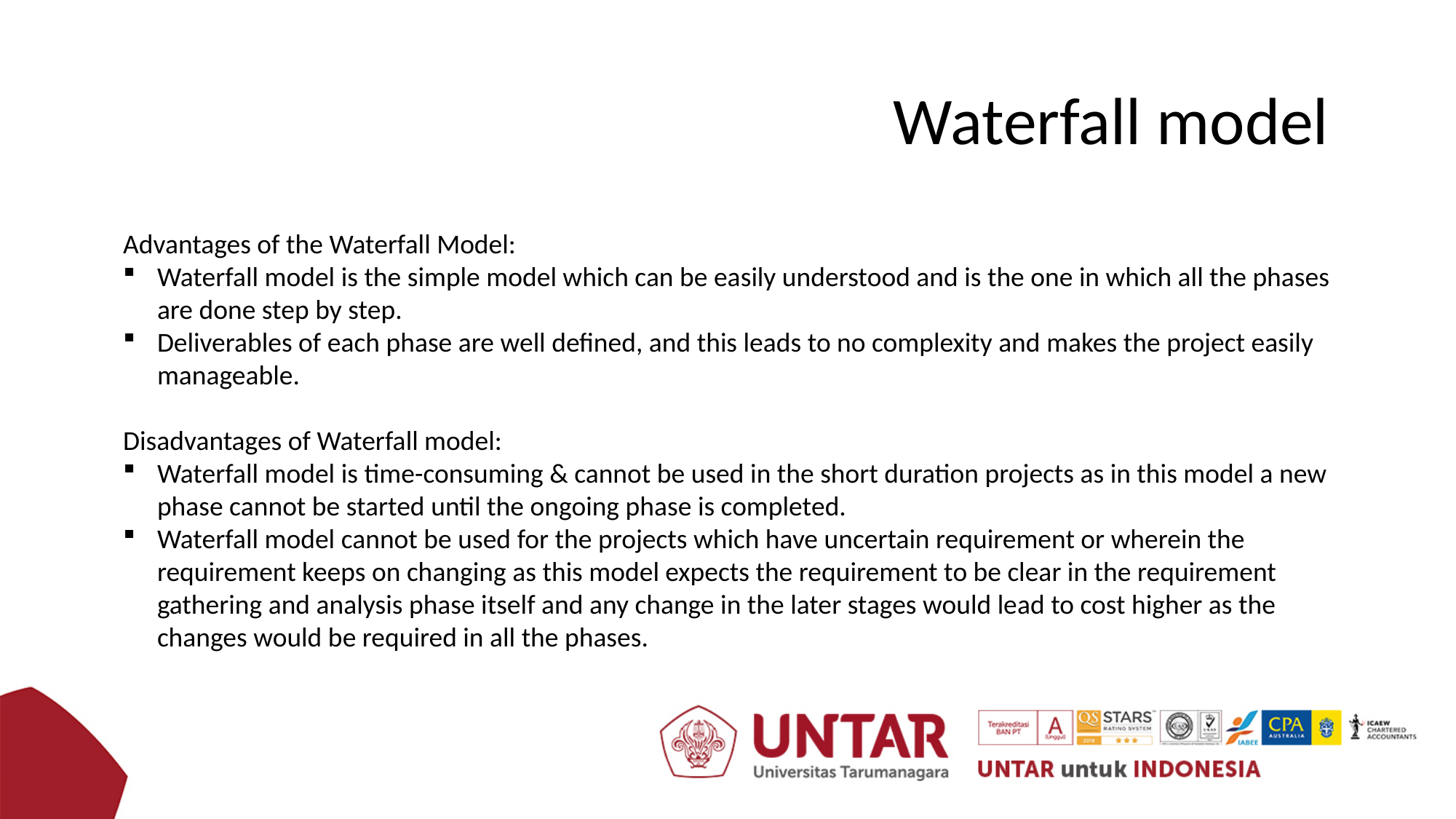

# Waterfall model
Advantages of the Waterfall Model:
Waterfall model is the simple model which can be easily understood and is the one in which all the phases are done step by step.
Deliverables of each phase are well defined, and this leads to no complexity and makes the project easily manageable.

Disadvantages of Waterfall model:
Waterfall model is time-consuming & cannot be used in the short duration projects as in this model a new phase cannot be started until the ongoing phase is completed.
Waterfall model cannot be used for the projects which have uncertain requirement or wherein the requirement keeps on changing as this model expects the requirement to be clear in the requirement gathering and analysis phase itself and any change in the later stages would lead to cost higher as the changes would be required in all the phases.